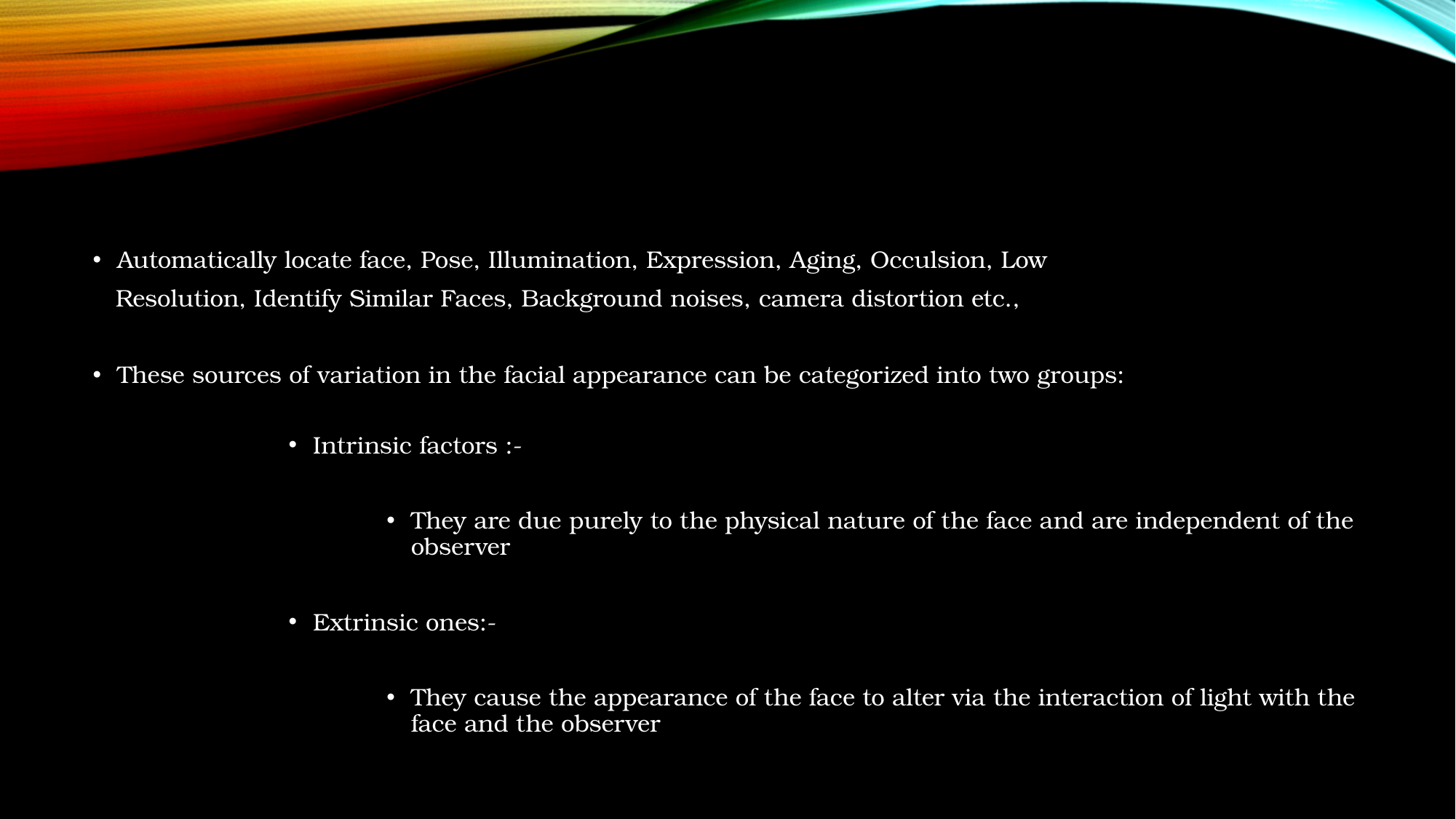

Automatically locate face, Pose, Illumination, Expression, Aging, Occulsion, Low
   Resolution, Identify Similar Faces, Background noises, camera distortion etc.,

These sources of variation in the facial appearance can be categorized into two groups:

Intrinsic factors :-

They are due purely to the physical nature of the face and are independent of the observer

Extrinsic ones:-

They cause the appearance of the face to alter via the interaction of light with the face and the observer